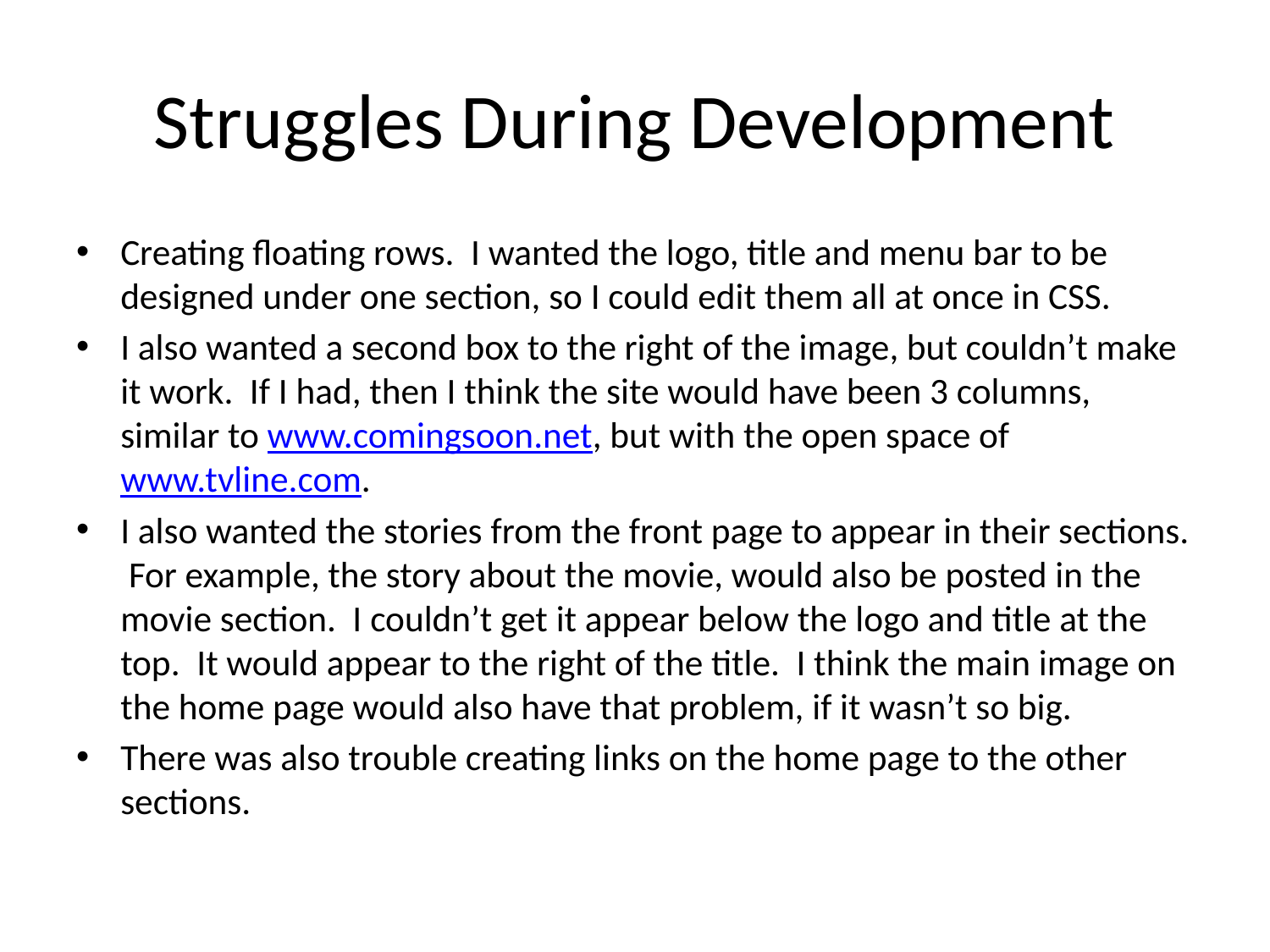

# Struggles During Development
Creating floating rows.  I wanted the logo, title and menu bar to be designed under one section, so I could edit them all at once in CSS.
I also wanted a second box to the right of the image, but couldn’t make it work.  If I had, then I think the site would have been 3 columns, similar to www.comingsoon.net, but with the open space of www.tvline.com.
I also wanted the stories from the front page to appear in their sections.  For example, the story about the movie, would also be posted in the movie section.  I couldn’t get it appear below the logo and title at the top.  It would appear to the right of the title.  I think the main image on the home page would also have that problem, if it wasn’t so big.
There was also trouble creating links on the home page to the other sections.